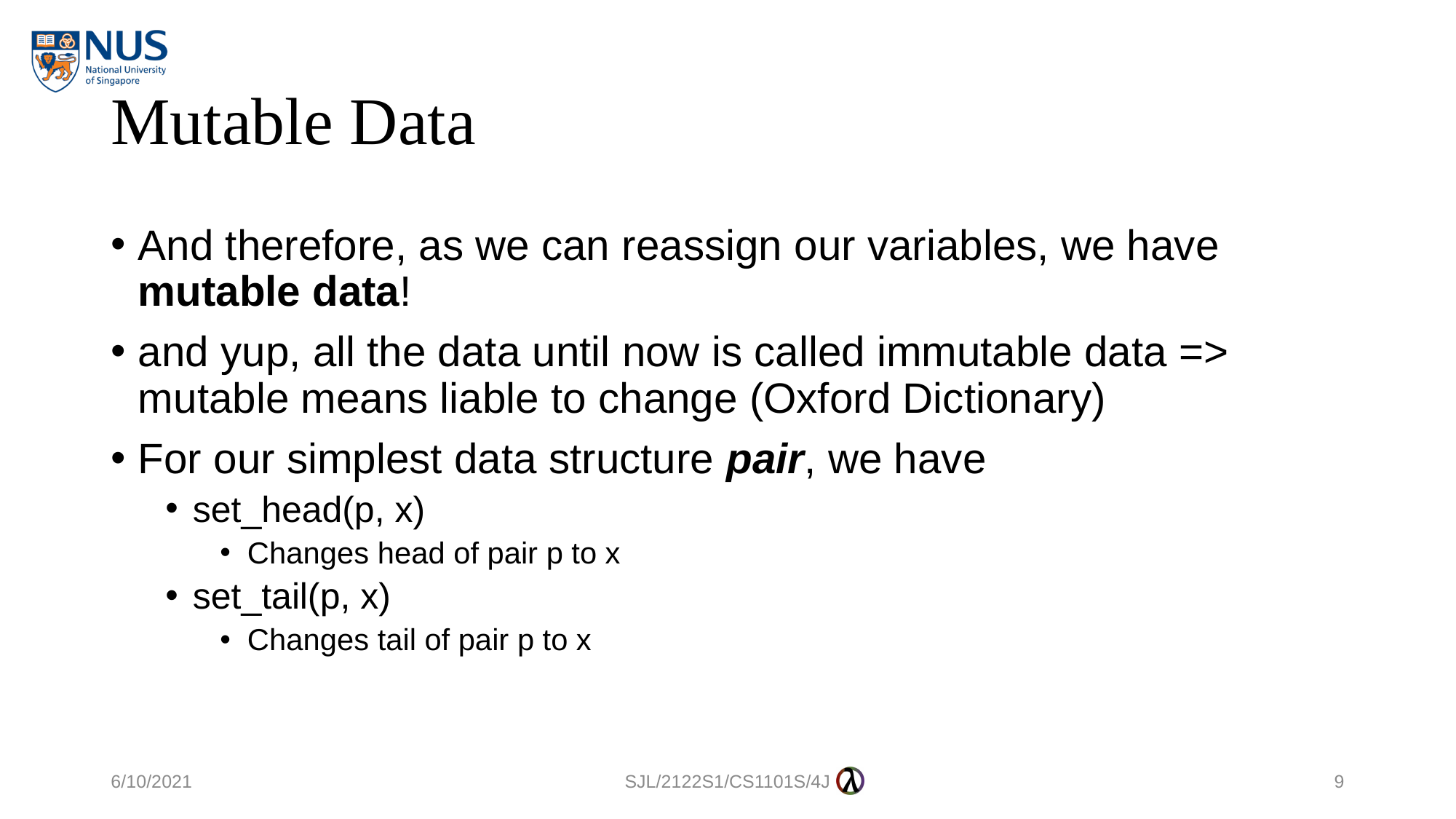

# Mutable Data
And therefore, as we can reassign our variables, we have mutable data!
and yup, all the data until now is called immutable data => mutable means liable to change (Oxford Dictionary)
For our simplest data structure pair, we have
set_head(p, x)
Changes head of pair p to x
set_tail(p, x)
Changes tail of pair p to x

6/10/2021
SJL/2122S1/CS1101S/4J
9